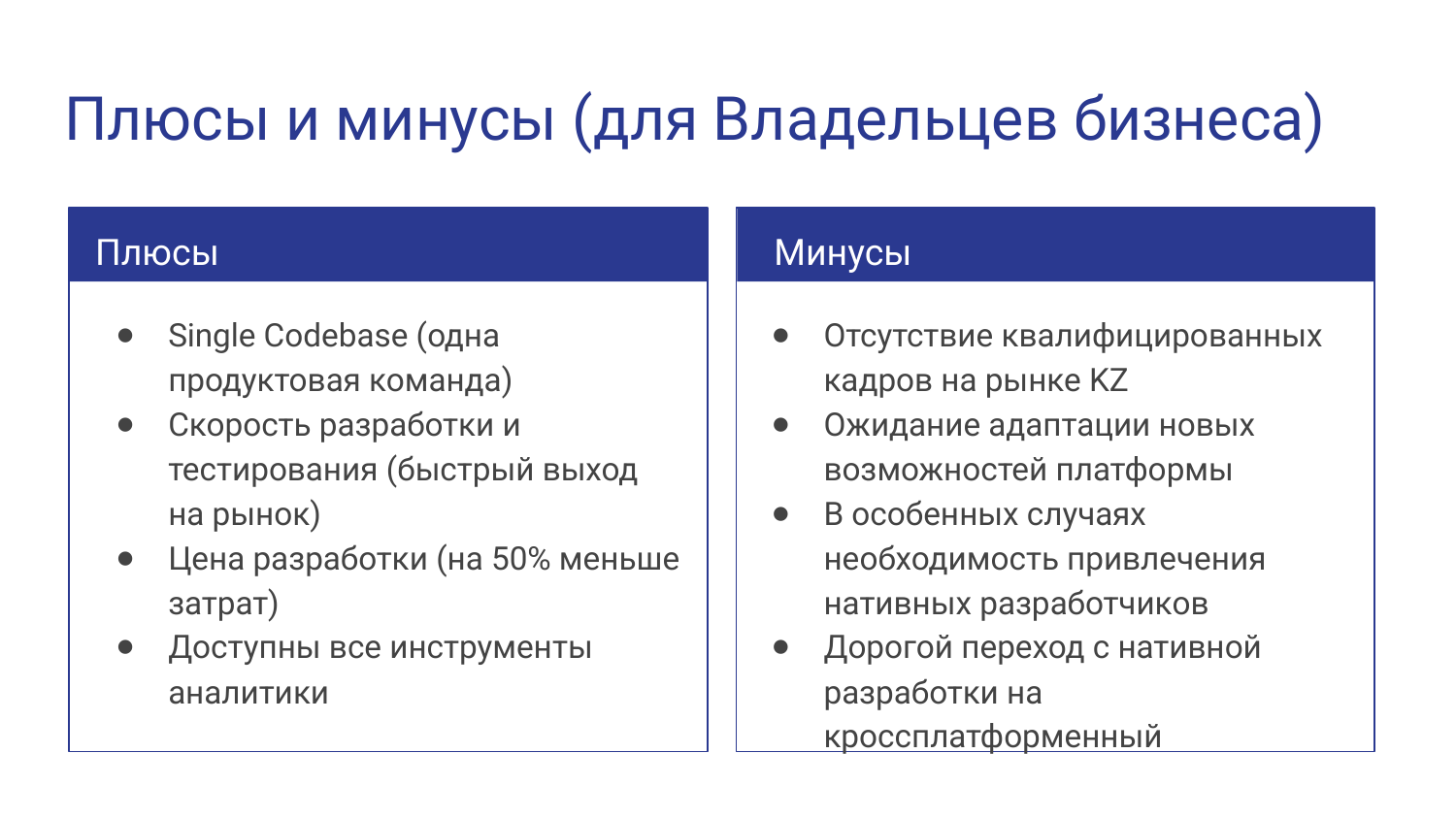

# Плюсы и минусы (для Владельцев бизнеса)

Плюсы

Минусы
Single Codebase (одна продуктовая команда)
Скорость разработки и тестирования (быстрый выход на рынок)
Цена разработки (на 50% меньше затрат)
Доступны все инструменты аналитики

Отсутствие квалифицированных кадров на рынке KZ
Ожидание адаптации новых возможностей платформы
В особенных случаях необходимость привлечения нативных разработчиков
Дорогой переход с нативной разработки на кроссплатформенный